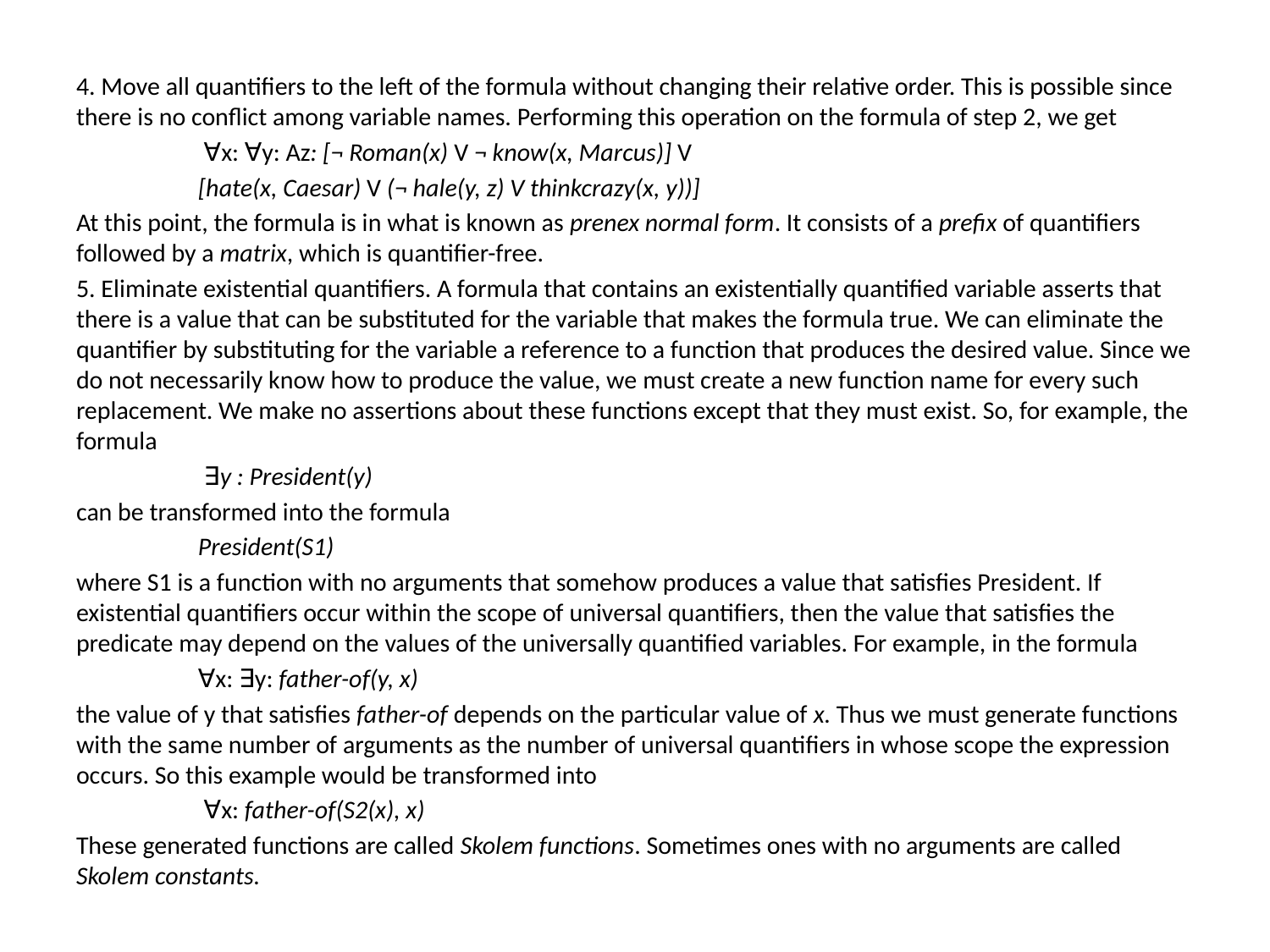

4. Move all quantifiers to the left of the formula without changing their relative order. This is possible since there is no conflict among variable names. Performing this operation on the formula of step 2, we get
	 ∀x: ∀y: Az: [¬ Roman(x) V ¬ know(x, Marcus)] V
		[hate(x, Caesar) V (¬ hale(y, z) V thinkcrazy(x, y))]
At this point, the formula is in what is known as prenex normal form. It consists of a prefix of quantifiers followed by a matrix, which is quantifier-free.
5. Eliminate existential quantifiers. A formula that contains an existentially quantified variable asserts that there is a value that can be substituted for the variable that makes the formula true. We can eliminate the quantifier by substituting for the variable a reference to a function that produces the desired value. Since we do not necessarily know how to produce the value, we must create a new function name for every such replacement. We make no assertions about these functions except that they must exist. So, for example, the formula
	 ∃y : President(y)
can be transformed into the formula
	President(S1)
where S1 is a function with no arguments that somehow produces a value that satisfies President. If existential quantifiers occur within the scope of universal quantifiers, then the value that satisfies the predicate may depend on the values of the universally quantified variables. For example, in the formula
	∀x: ∃y: father-of(y, x)
the value of y that satisfies father-of depends on the particular value of x. Thus we must generate functions with the same number of arguments as the number of universal quantifiers in whose scope the expression occurs. So this example would be transformed into
	 ∀x: father-of(S2(x), x)
These generated functions are called Skolem functions. Sometimes ones with no arguments are called Skolem constants.